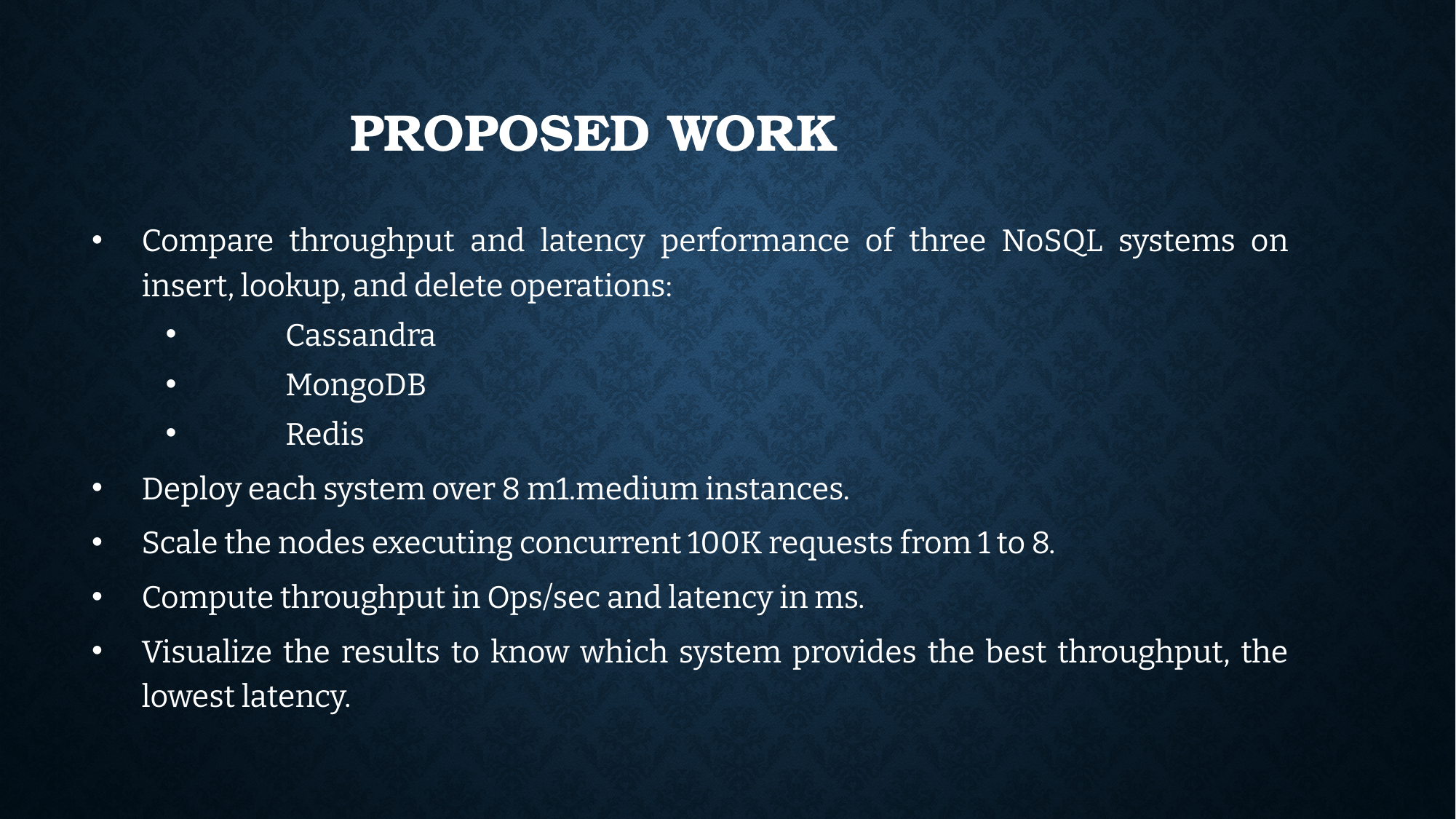

# Proposed Work
Compare throughput and latency performance of three NoSQL systems on insert, lookup, and delete operations:
Cassandra
MongoDB
Redis
Deploy each system over 8 m1.medium instances.
Scale the nodes executing concurrent 100K requests from 1 to 8.
Compute throughput in Ops/sec and latency in ms.
Visualize the results to know which system provides the best throughput, the lowest latency.